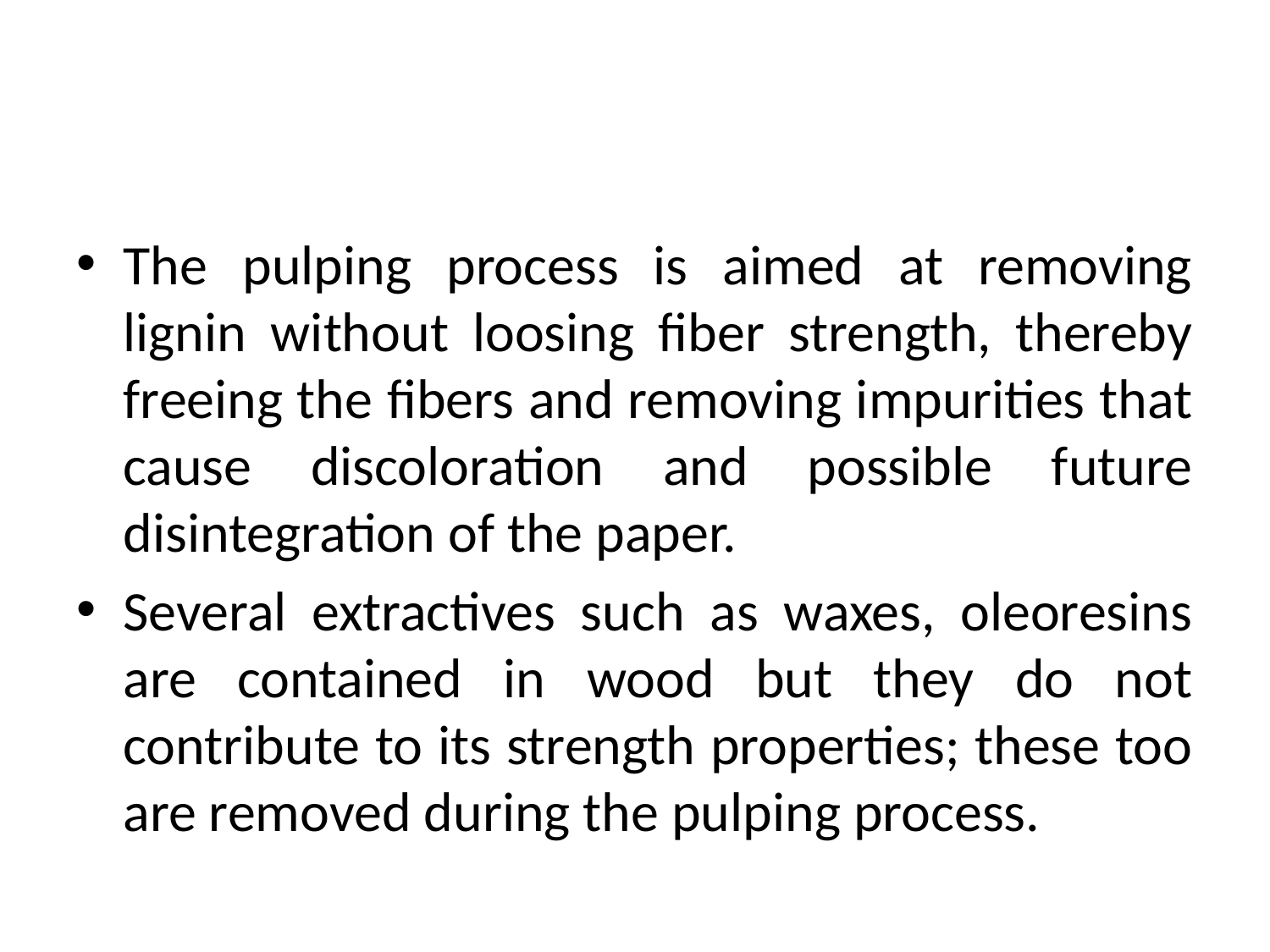

The pulping process is aimed at removing lignin without loosing fiber strength, thereby freeing the fibers and removing impurities that cause discoloration and possible future disintegration of the paper.
Several extractives such as waxes, oleoresins are contained in wood but they do not contribute to its strength properties; these too are removed during the pulping process.